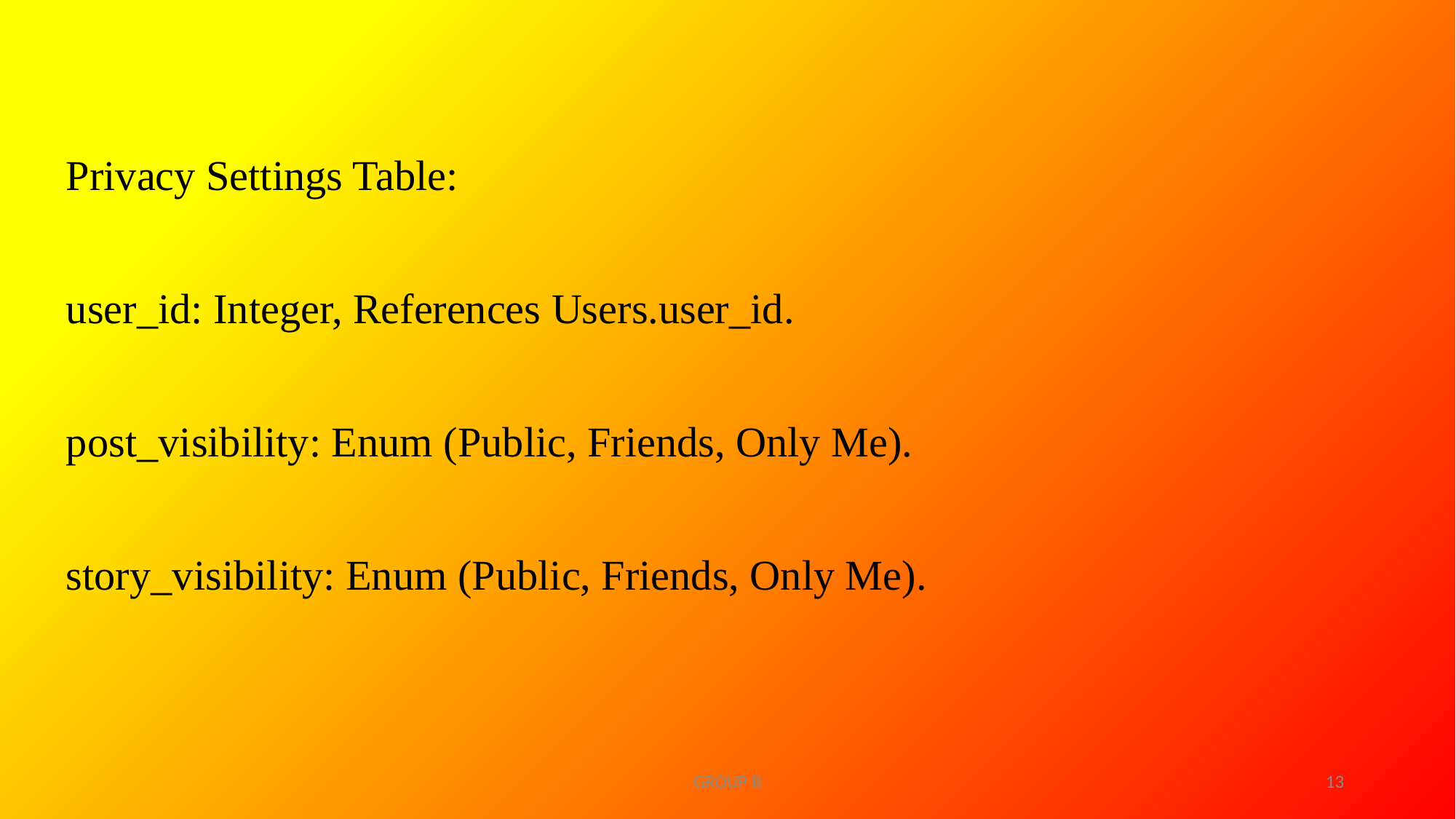

Privacy Settings Table:

user_id: Integer, References Users.user_id.

post_visibility: Enum (Public, Friends, Only Me).

story_visibility: Enum (Public, Friends, Only Me).

GROUP B
13